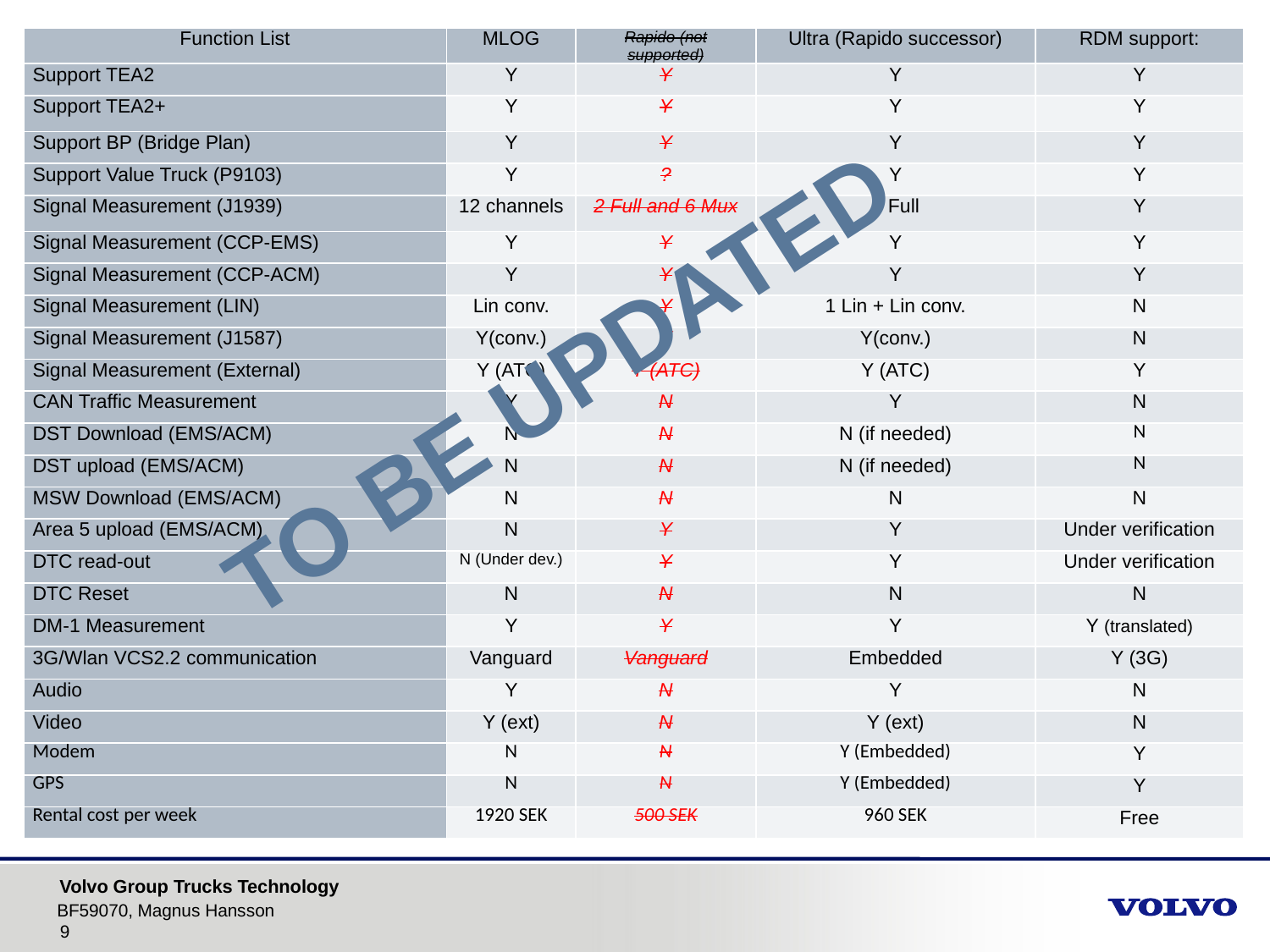

| Function List | MLOG | Rapido (not supported) | Ultra (Rapido successor) | RDM support: |
| --- | --- | --- | --- | --- |
| Support TEA2 | Y | Y | Y | Y |
| Support TEA2+ | Y | Y | Y | Y |
| Support BP (Bridge Plan) | Y | Y | Y | Y |
| Support Value Truck (P9103) | Y | ? | Y | Y |
| Signal Measurement (J1939) | 12 channels | 2 Full and 6 Mux | 6 Full | Y |
| Signal Measurement (CCP-EMS) | Y | Y | Y | Y |
| Signal Measurement (CCP-ACM) | Y | Y | Y | Y |
| Signal Measurement (LIN) | Lin conv. | Y | 1 Lin + Lin conv. | N |
| Signal Measurement (J1587) | Y(conv.) | Y | Y(conv.) | N |
| Signal Measurement (External) | Y (ATC) | Y (ATC) | Y (ATC) | Y |
| CAN Traffic Measurement | Y | N | Y | N |
| DST Download (EMS/ACM) | N | N | N (if needed) | N |
| DST upload (EMS/ACM) | N | N | N (if needed) | N |
| MSW Download (EMS/ACM) | N | N | N | N |
| Area 5 upload (EMS/ACM) | N | Y | Y | Under verification |
| DTC read-out | N (Under dev.) | Y | Y | Under verification |
| DTC Reset | N | N | N | N |
| DM-1 Measurement | Y | Y | Y | Y (translated) |
| 3G/Wlan VCS2.2 communication | Vanguard | Vanguard | Embedded | Y (3G) |
| Audio | Y | N | Y | N |
| Video | Y (ext) | N | Y (ext) | N |
| Modem | N | N | Y (Embedded) | Y |
| GPS | N | N | Y (Embedded) | Y |
| Rental cost per week | 1920 SEK | 500 SEK | 960 SEK | Free |
TO BE UPDATED
BF59070, Magnus Hansson
9